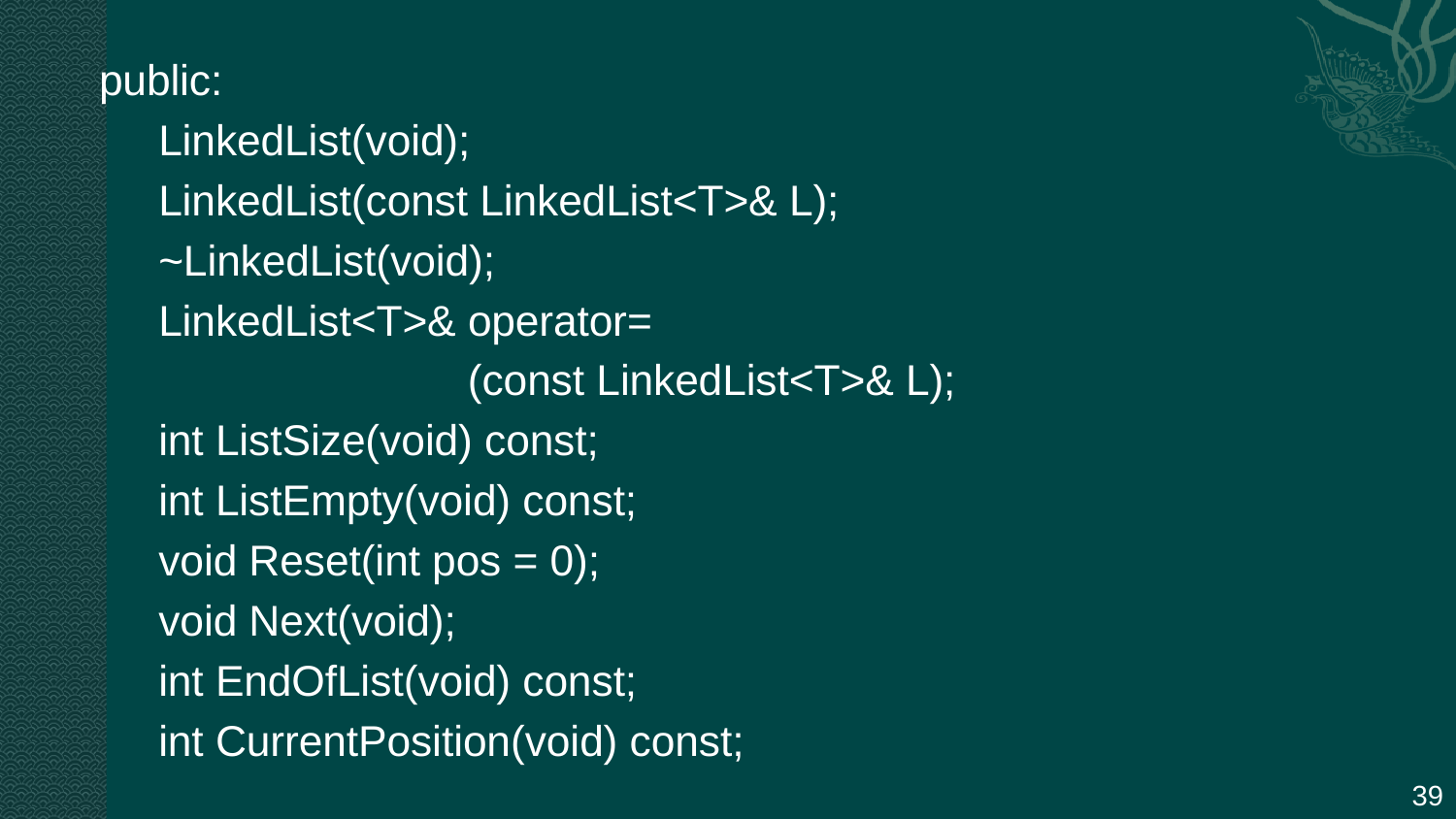

public:
      LinkedList(void);
      LinkedList(const LinkedList<T>& L);
      ~LinkedList(void);
      LinkedList<T>& operator=
                                (const LinkedList<T>& L);
      int ListSize(void) const;
      int ListEmpty(void) const;
      void Reset(int pos = 0);
      void Next(void);
      int EndOfList(void) const;
      int CurrentPosition(void) const;
39